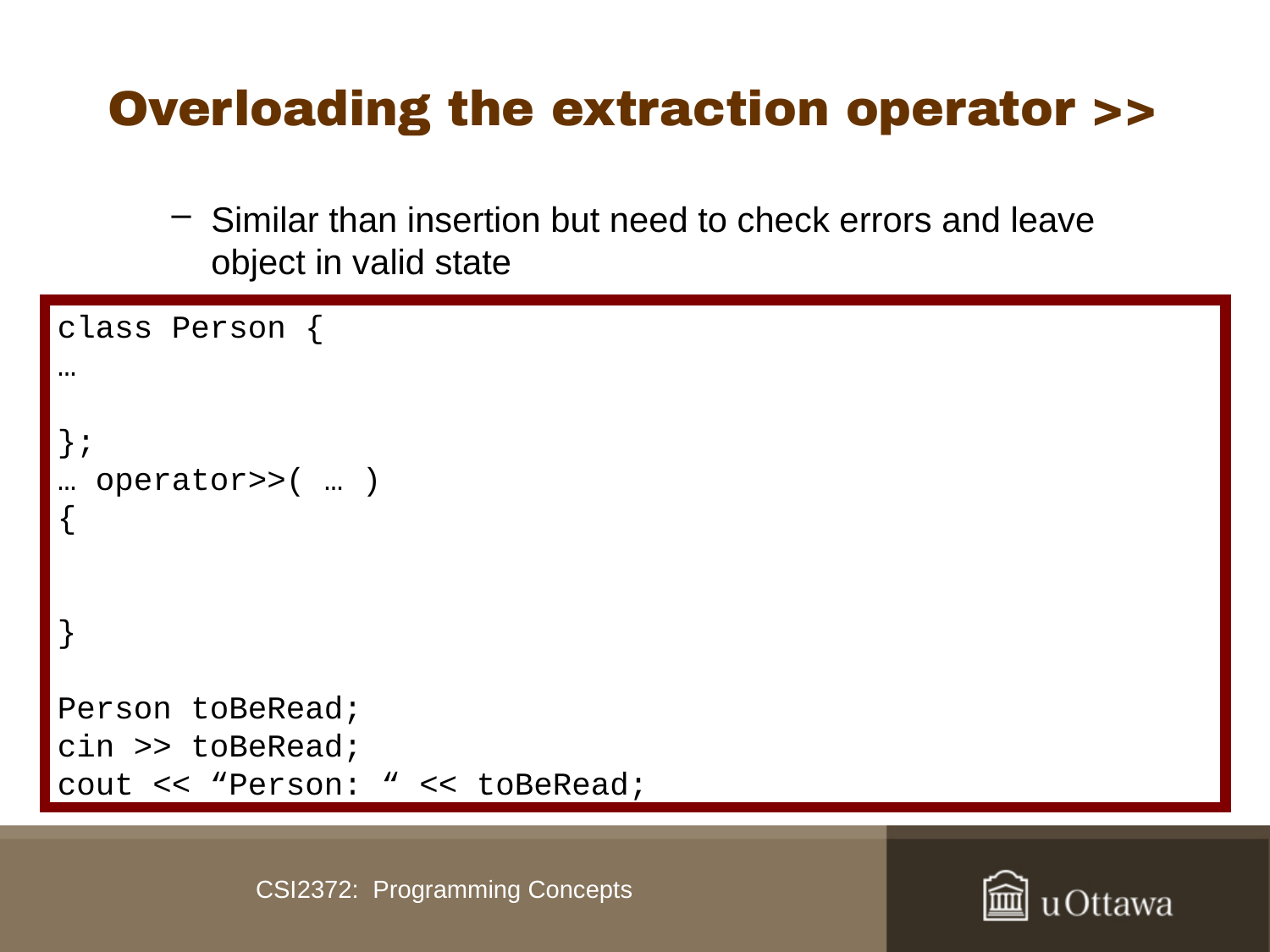

# Overloading the extraction operator >>
Similar than insertion but need to check errors and leave object in valid state
class Person {
…

};
… operator>>( … )
{

}

Person toBeRead;
cin >> toBeRead;
cout << “Person: “ << toBeRead;
CSI2372:  Programming Concepts